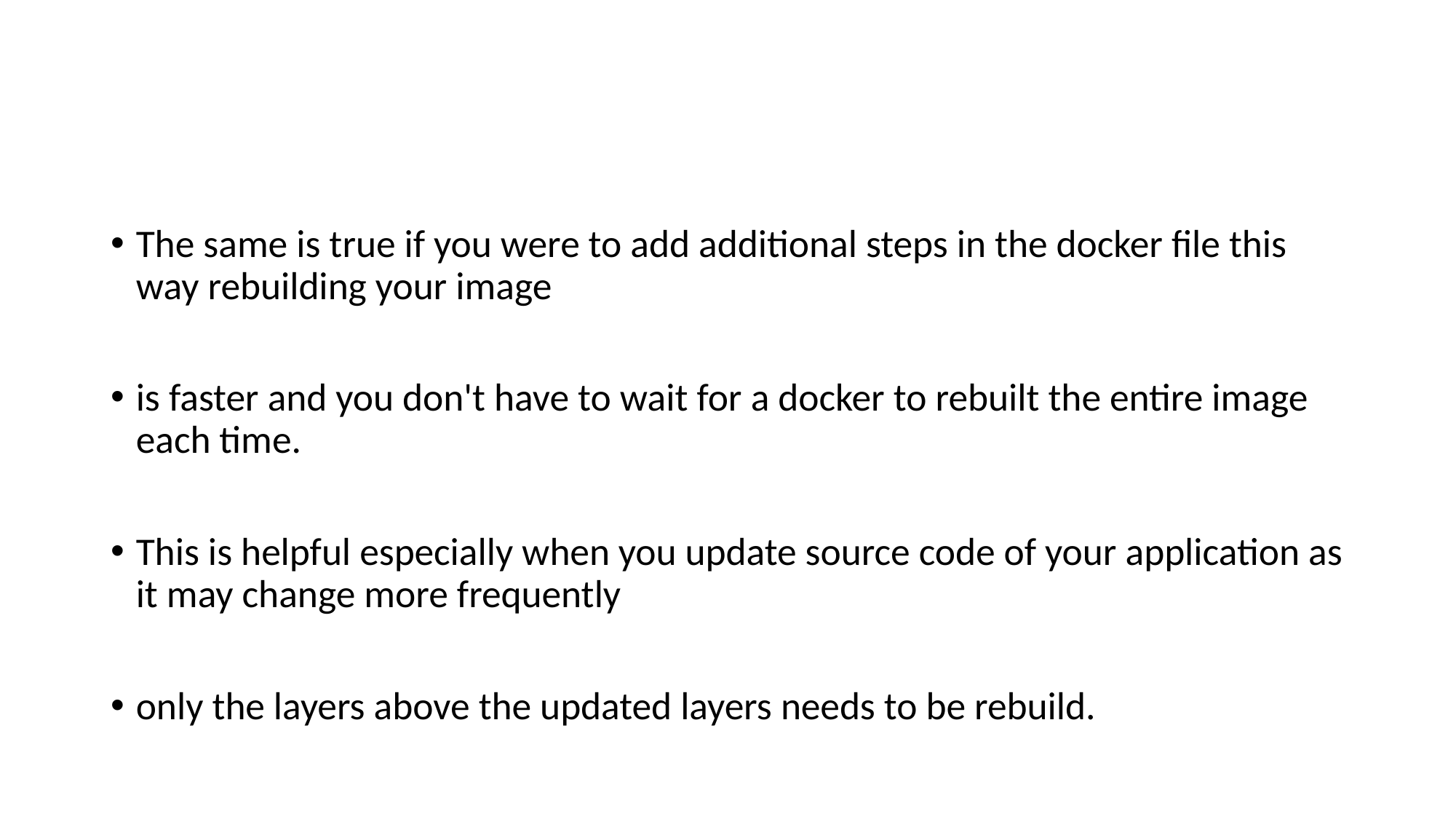

#
The same is true if you were to add additional steps in the docker file this way rebuilding your image

is faster and you don't have to wait for a docker to rebuilt the entire image each time.

This is helpful especially when you update source code of your application as it may change more frequently

only the layers above the updated layers needs to be rebuild.